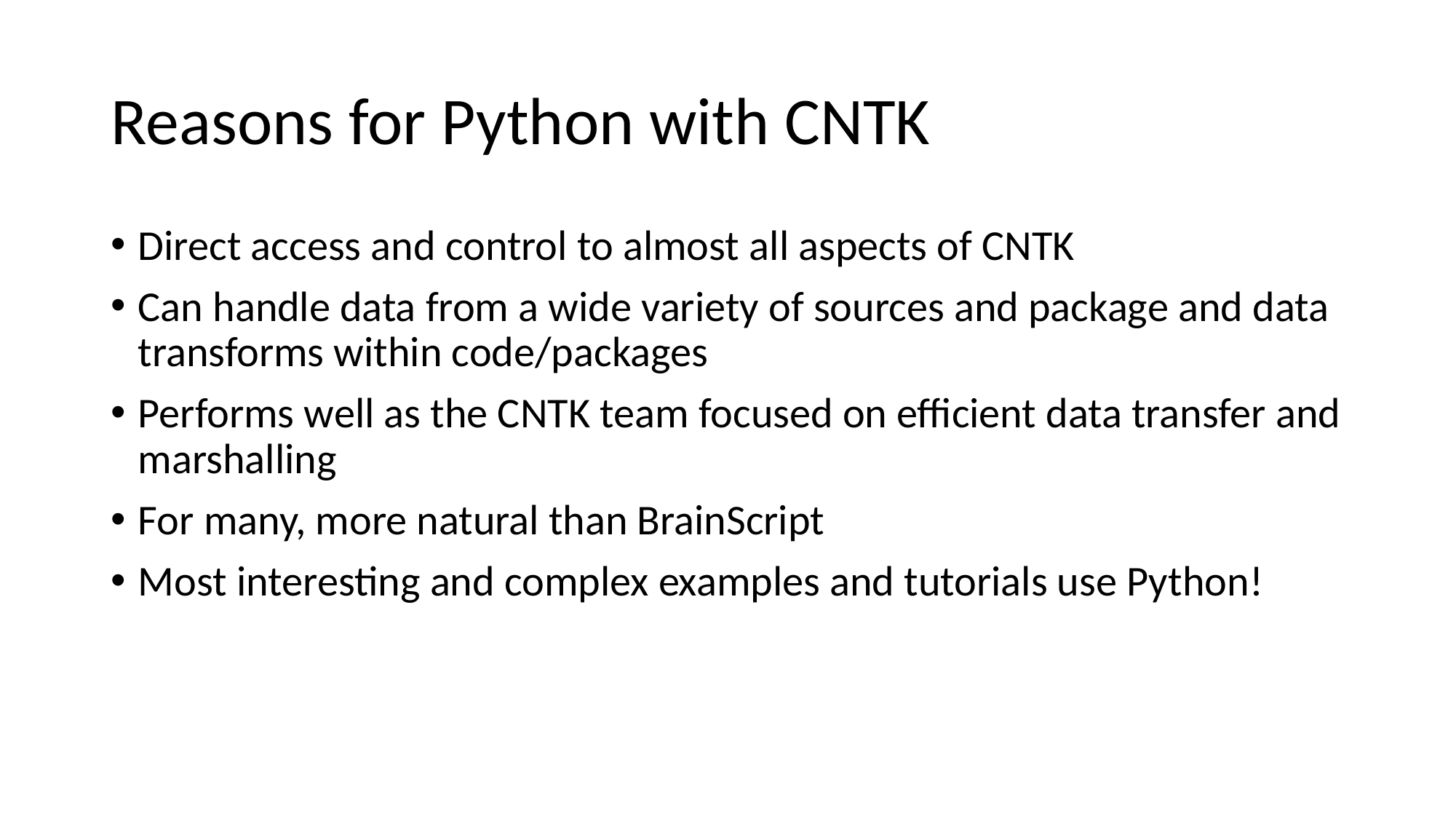

# Reasons for Python with CNTK
Direct access and control to almost all aspects of CNTK
Can handle data from a wide variety of sources and package and data transforms within code/packages
Performs well as the CNTK team focused on efficient data transfer and marshalling
For many, more natural than BrainScript
Most interesting and complex examples and tutorials use Python!